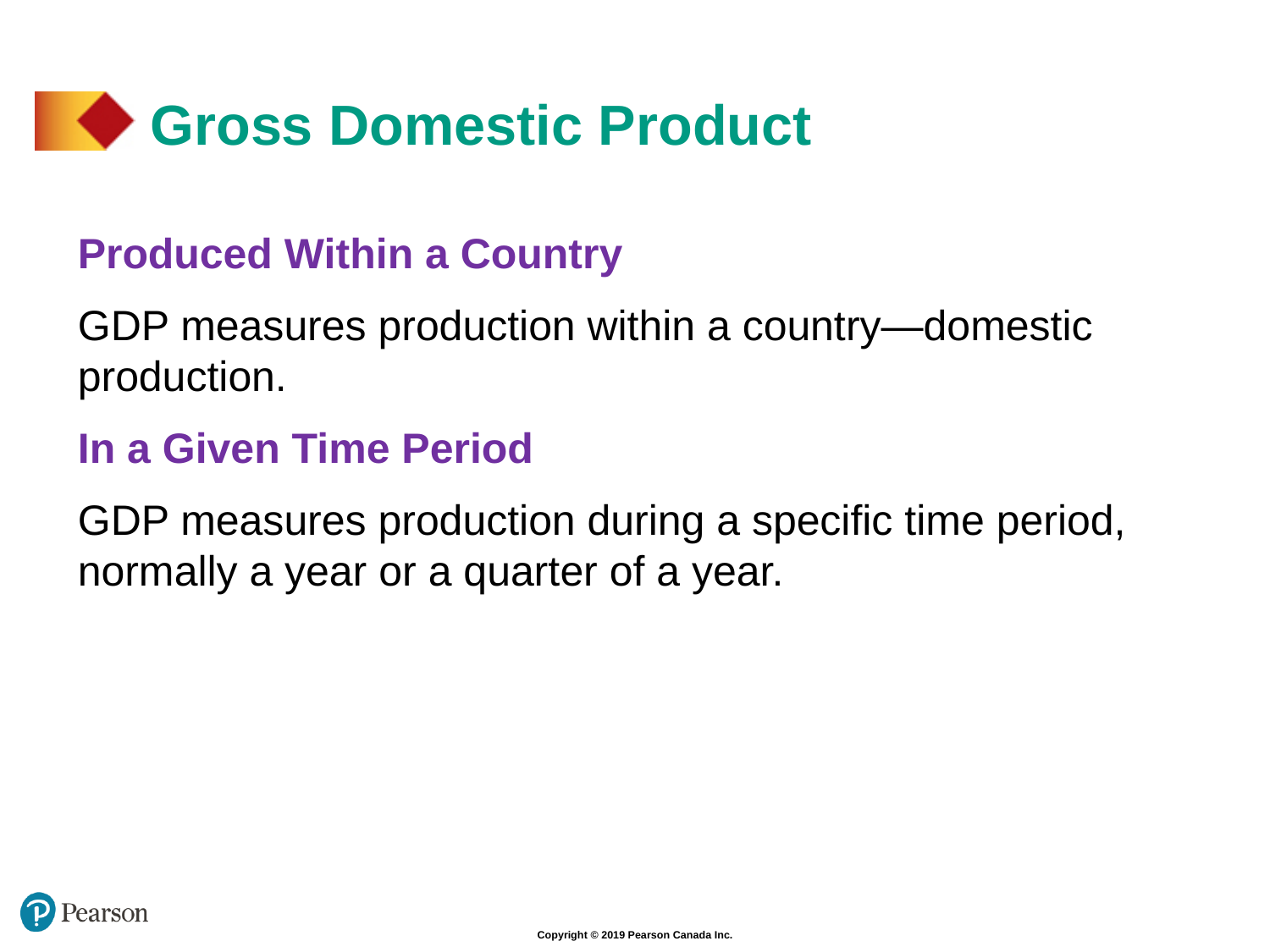

# Gross Domestic Product
Produced Within a Country
GDP measures production within a country—domestic production.
In a Given Time Period
GDP measures production during a specific time period, normally a year or a quarter of a year.